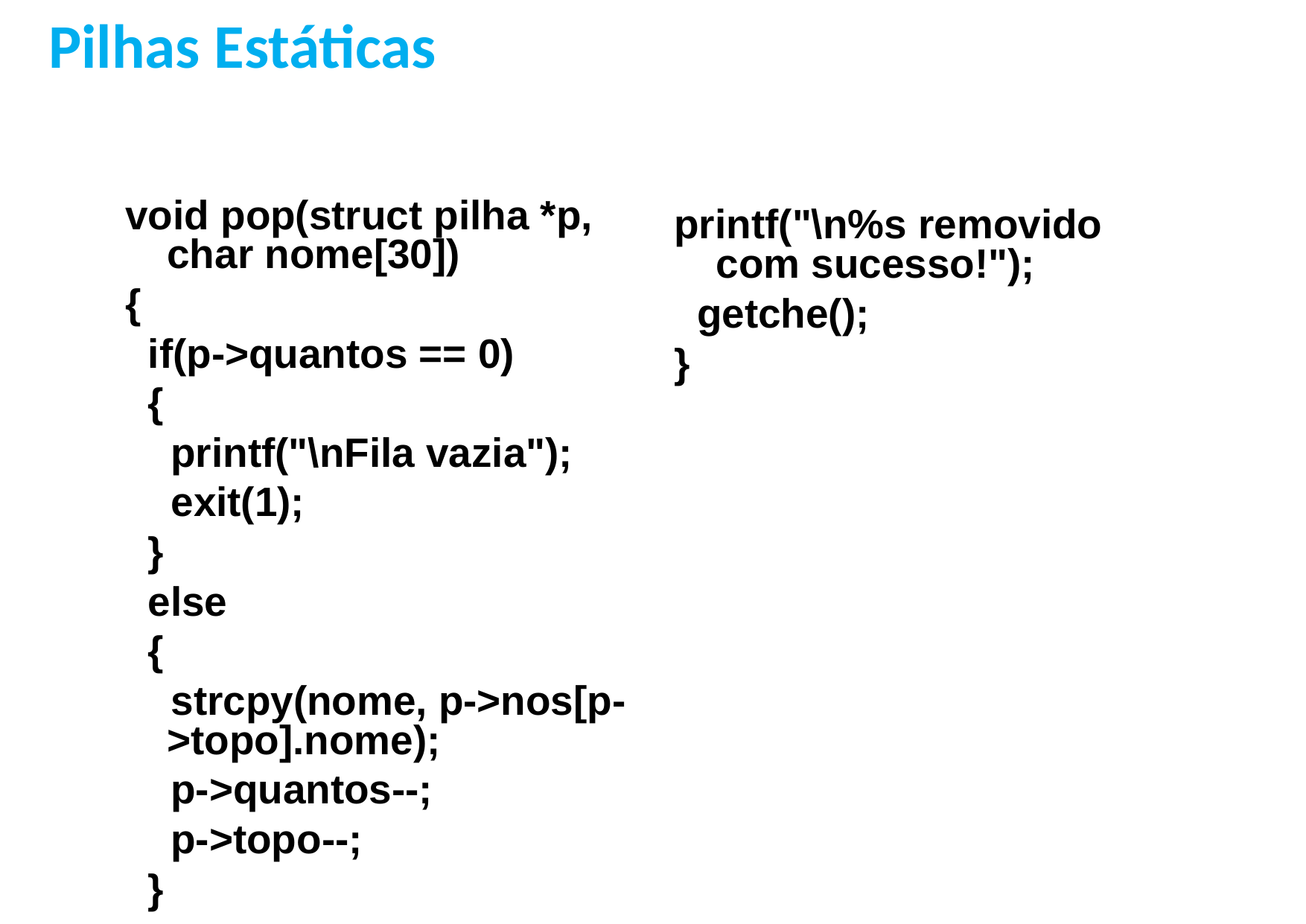

Pilhas Estáticas
void pop(struct pilha *p, char nome[30])
{
  if(p->quantos == 0)
  {
    printf("\nFila vazia");
    exit(1);
  }
  else
  {
    strcpy(nome, p->nos[p->topo].nome);
    p->quantos--;
    p->topo--;
  }

printf("\n%s removido com sucesso!");
  getche();
}